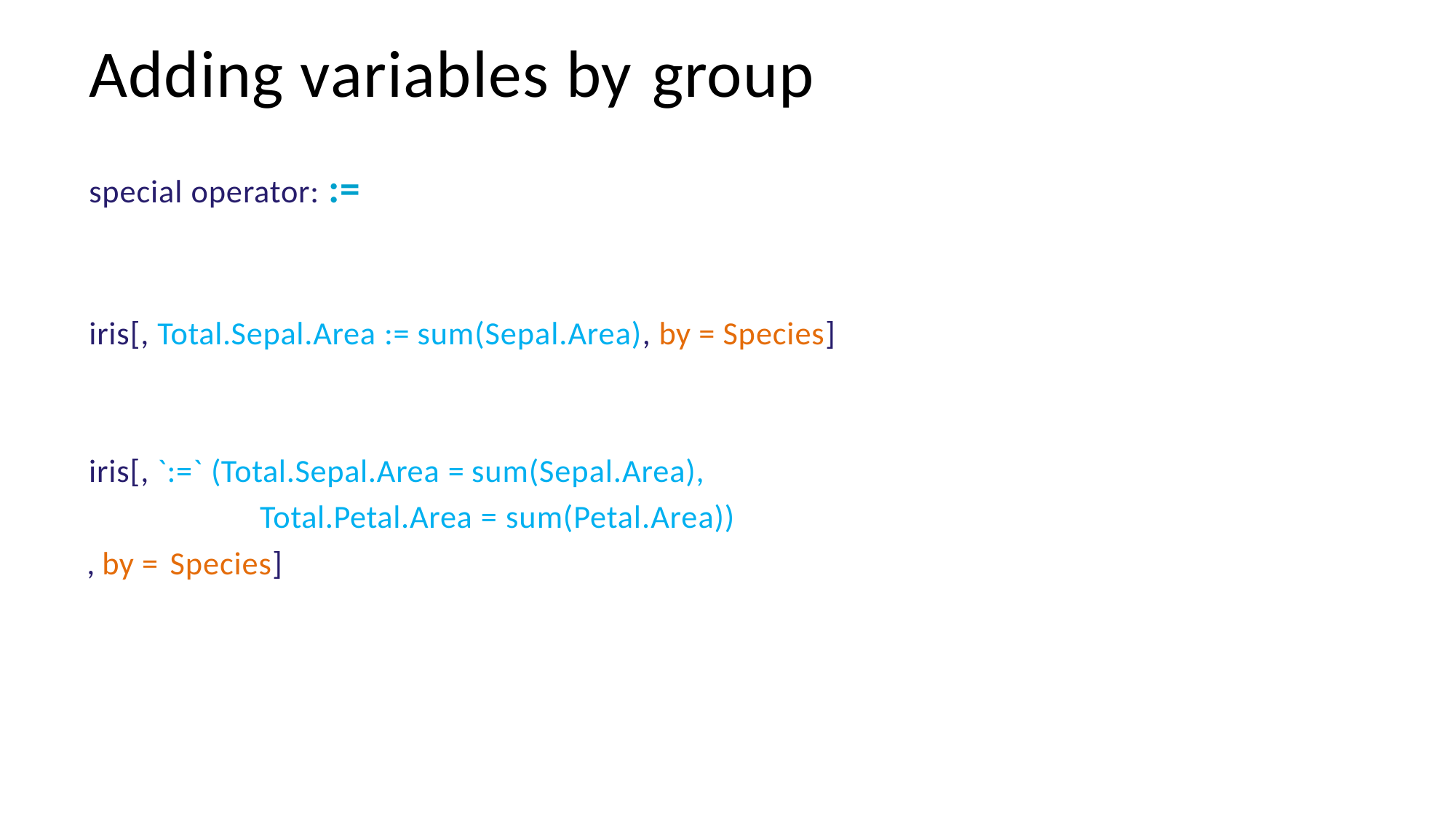

# Adding variables by group
special operator: :=
iris[, Total.Sepal.Area := sum(Sepal.Area), by = Species]

iris[, `:=` (Total.Sepal.Area = sum(Sepal.Area),  Total.Petal.Area = sum(Petal.Area))
, by = Species]
70